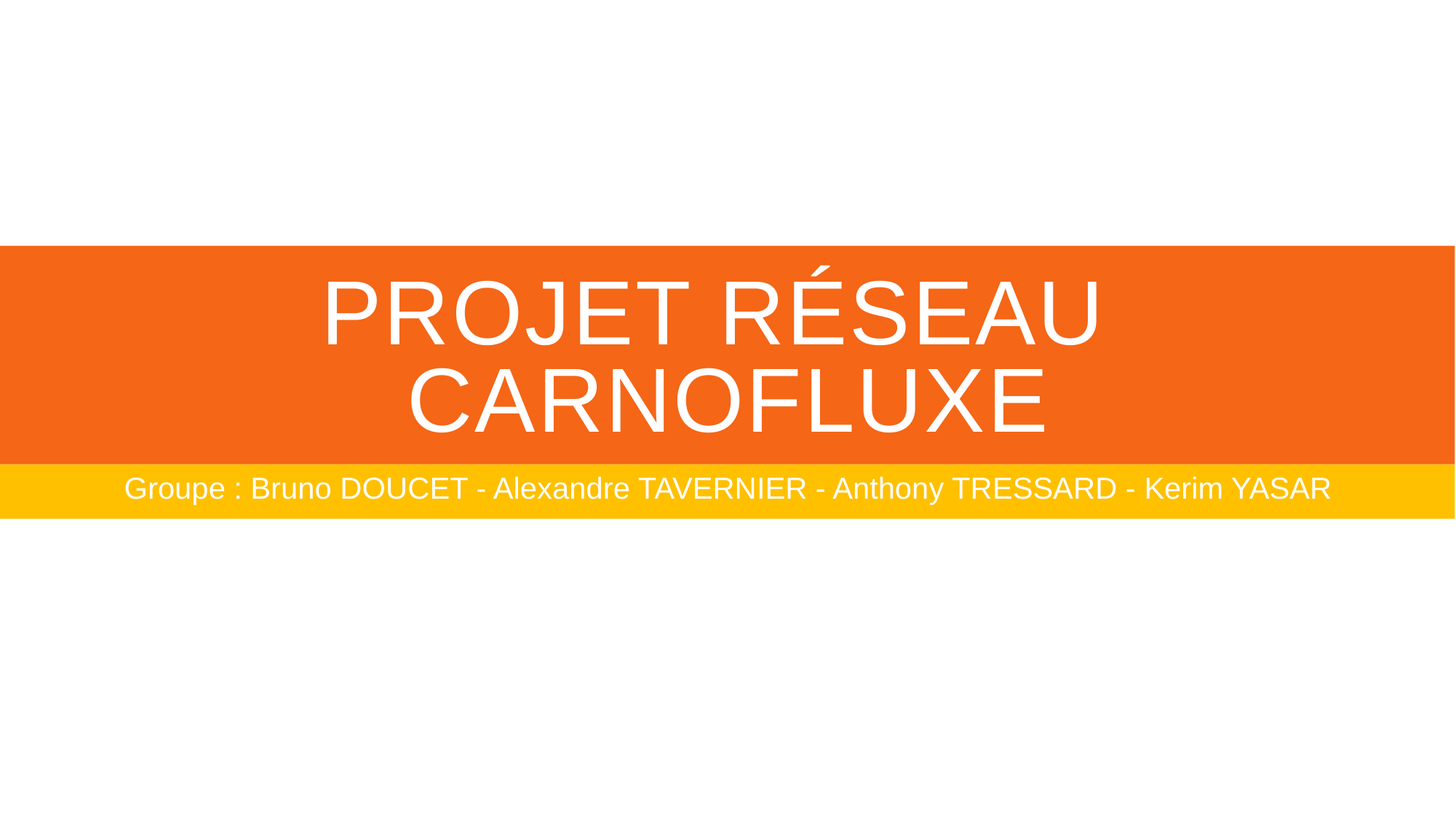

# Projet réseau Carnofluxe
Groupe : Bruno DOUCET - Alexandre TAVERNIER - Anthony TRESSARD - Kerim YASAR